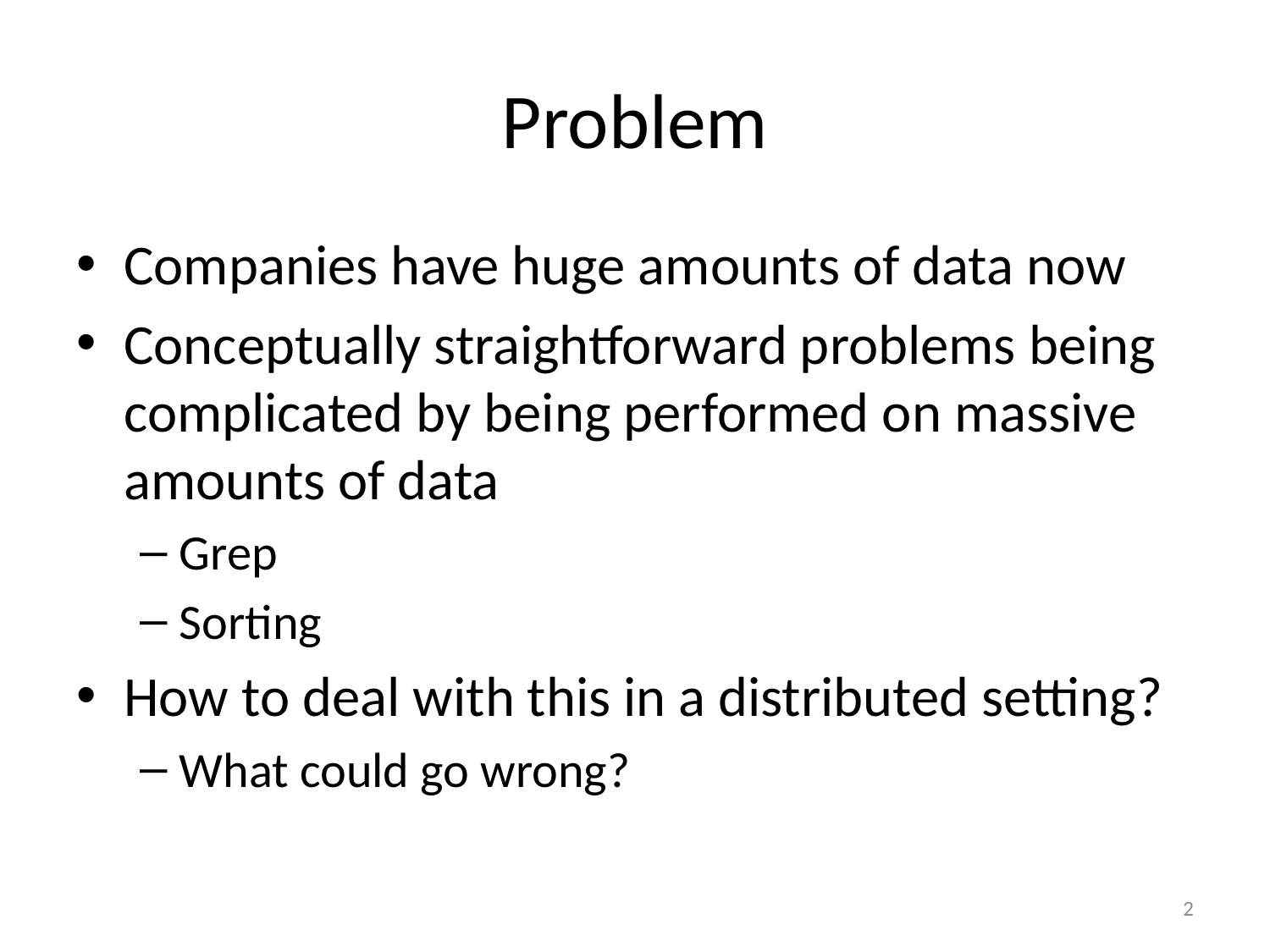

# Problem
Companies have huge amounts of data now
Conceptually straightforward problems being complicated by being performed on massive amounts of data
Grep
Sorting
How to deal with this in a distributed setting?
What could go wrong?
2